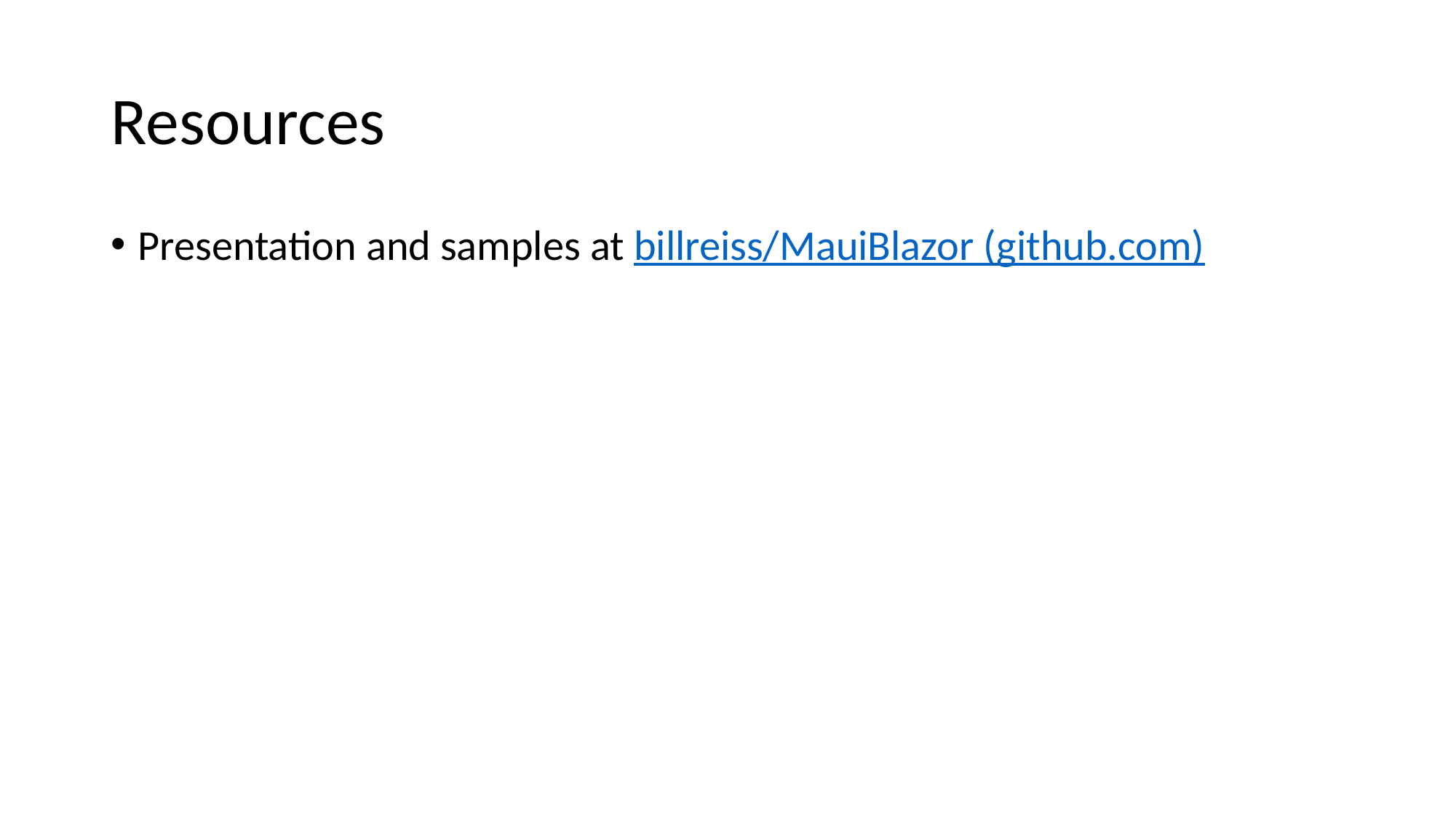

# Resources
Presentation and samples at billreiss/MauiBlazor (github.com)